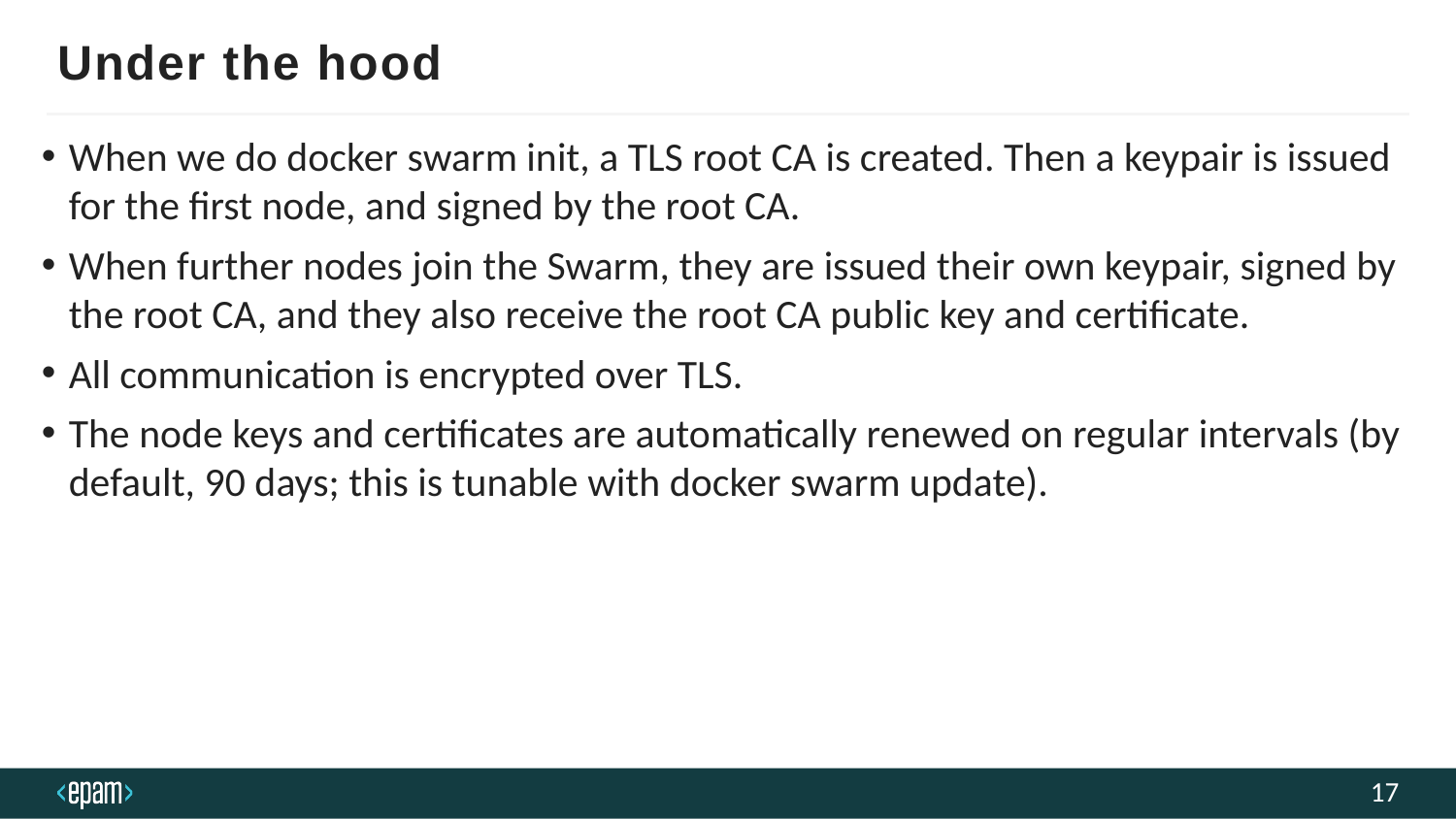

# Under the hood
When we do docker swarm init, a TLS root CA is created. Then a keypair is issued for the first node, and signed by the root CA.
When further nodes join the Swarm, they are issued their own keypair, signed by the root CA, and they also receive the root CA public key and certificate.
All communication is encrypted over TLS.
The node keys and certificates are automatically renewed on regular intervals (by default, 90 days; this is tunable with docker swarm update).
17